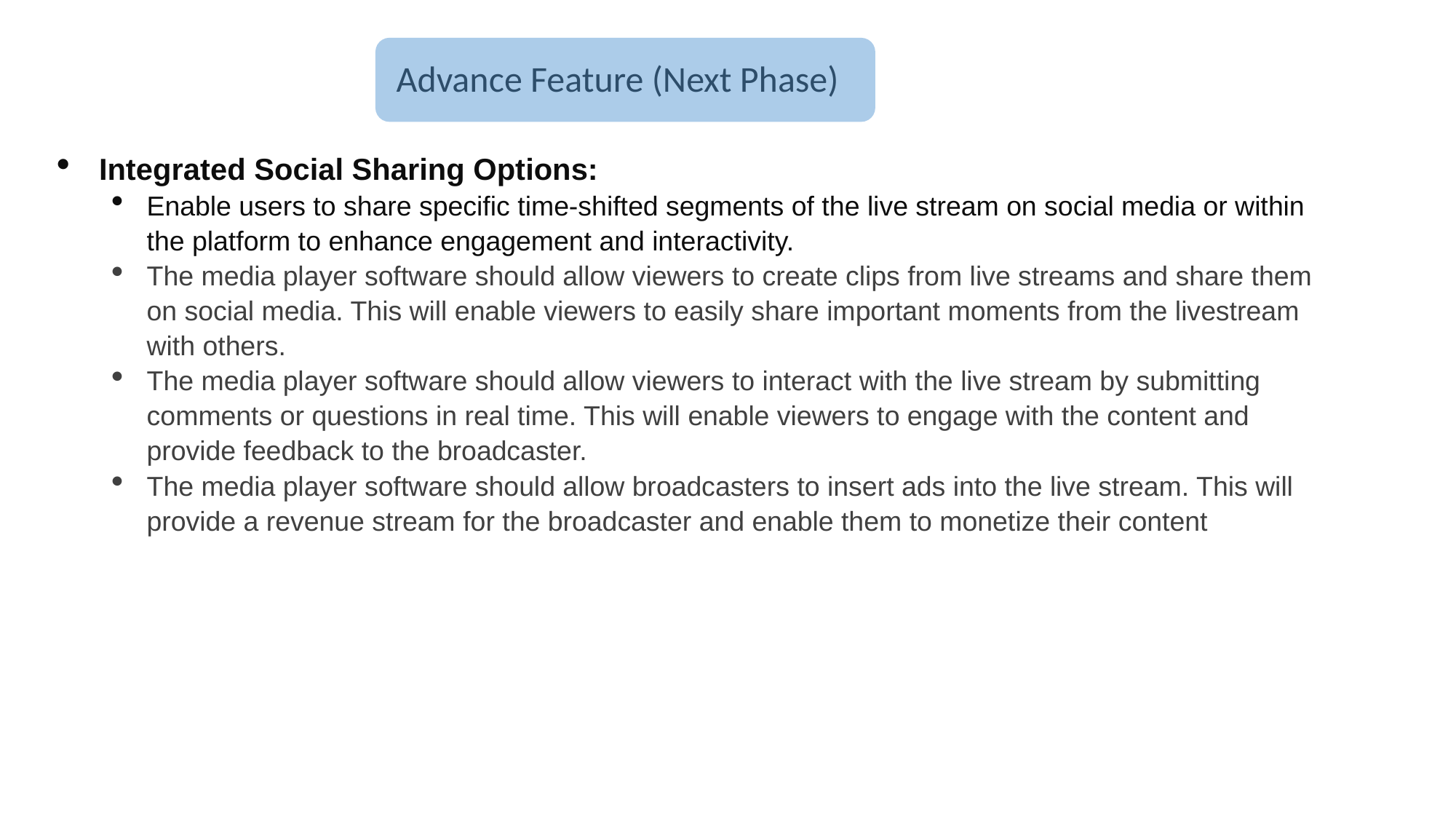

Advance Feature (Next Phase)
Integrated Social Sharing Options:
Enable users to share specific time-shifted segments of the live stream on social media or within the platform to enhance engagement and interactivity.
The media player software should allow viewers to create clips from live streams and share them on social media. This will enable viewers to easily share important moments from the livestream with others.
The media player software should allow viewers to interact with the live stream by submitting comments or questions in real time. This will enable viewers to engage with the content and provide feedback to the broadcaster.
The media player software should allow broadcasters to insert ads into the live stream. This will provide a revenue stream for the broadcaster and enable them to monetize their content